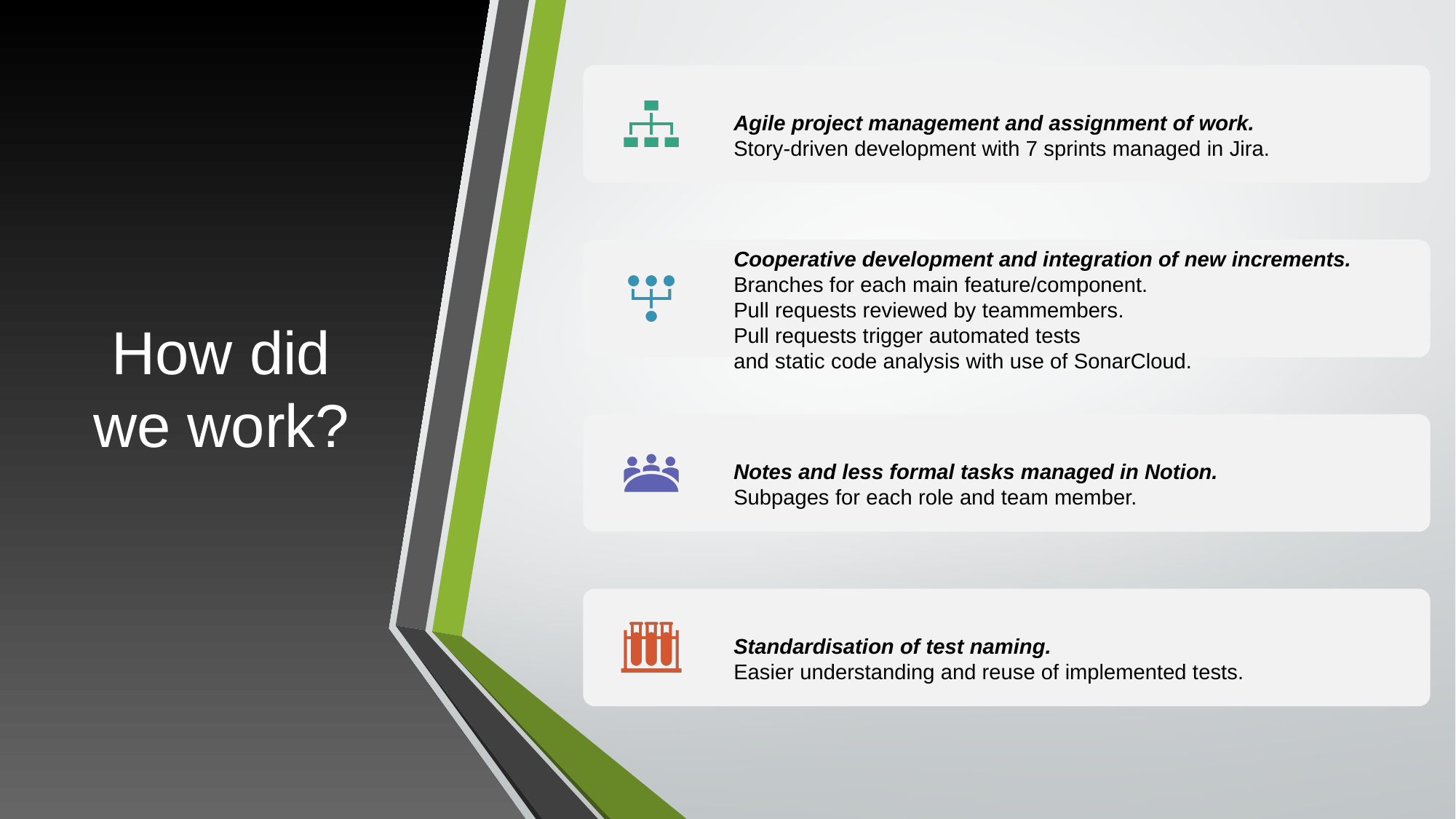

Agile project management and assignment of work.
Story-driven development with 7 sprints managed in Jira.
Cooperative development and integration of new increments.
Branches for each main feature/component.
Pull requests reviewed by teammembers.
Pull requests trigger automated tests
and static code analysis with use of SonarCloud.
Notes and less formal tasks managed in Notion.
Subpages for each role and team member.
Standardisation of test naming.
Easier understanding and reuse of implemented tests.
# How did we work?